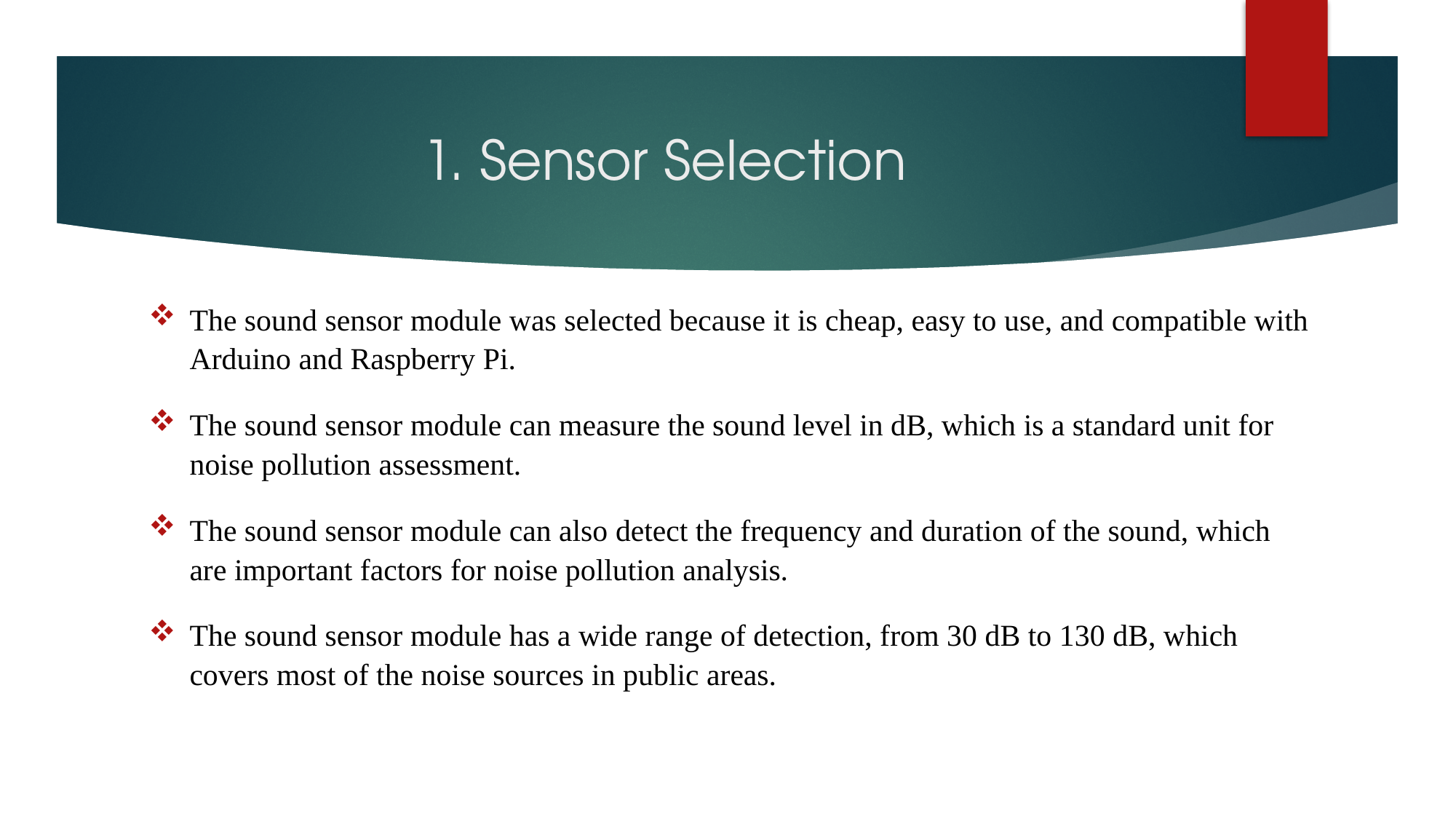

# 1. Sensor Selection
The sound sensor module was selected because it is cheap, easy to use, and compatible with Arduino and Raspberry Pi.
The sound sensor module can measure the sound level in dB, which is a standard unit for noise pollution assessment.
The sound sensor module can also detect the frequency and duration of the sound, which are important factors for noise pollution analysis.
The sound sensor module has a wide range of detection, from 30 dB to 130 dB, which covers most of the noise sources in public areas.